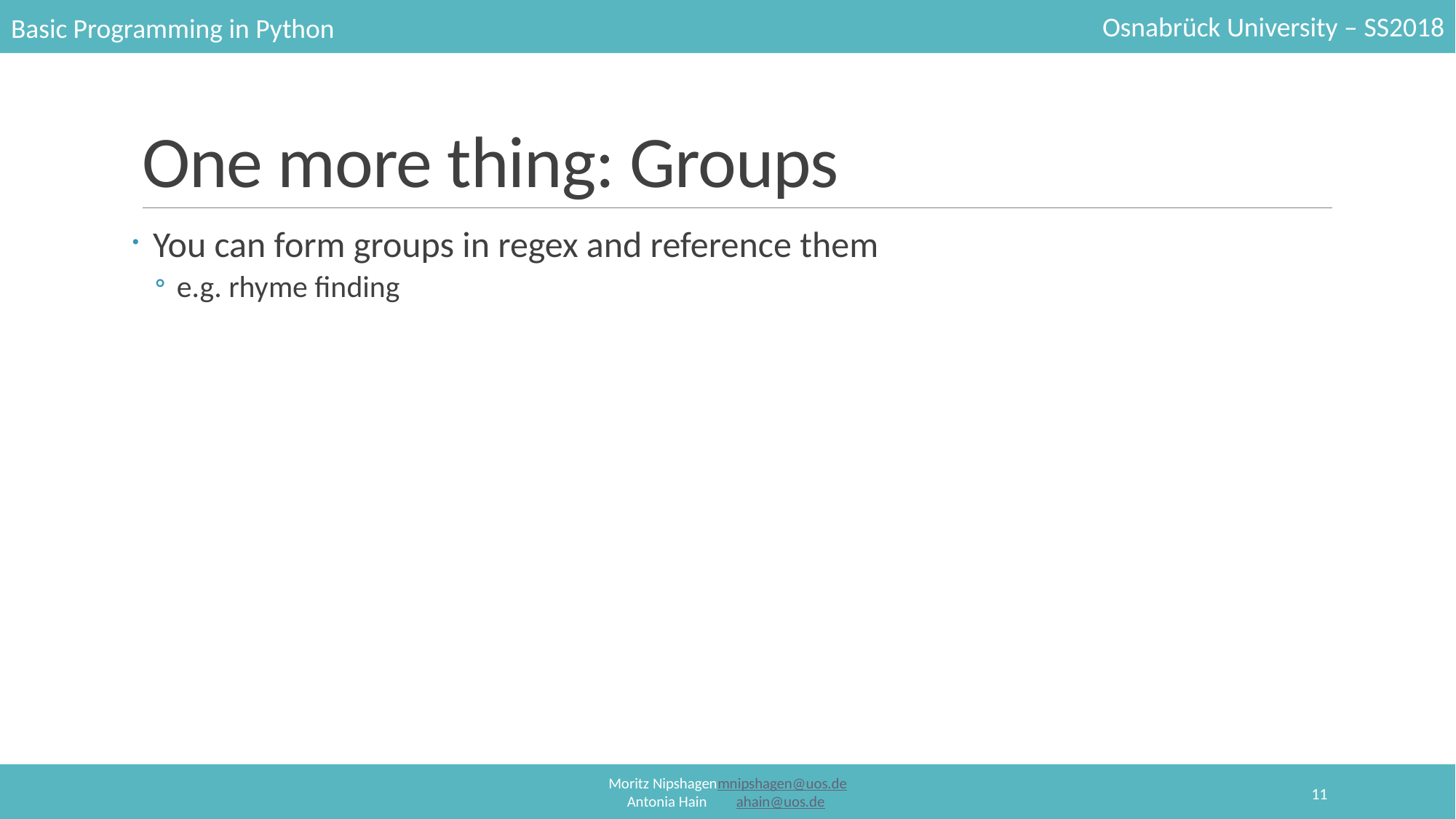

# One more thing: Groups
You can form groups in regex and reference them
e.g. rhyme finding

11